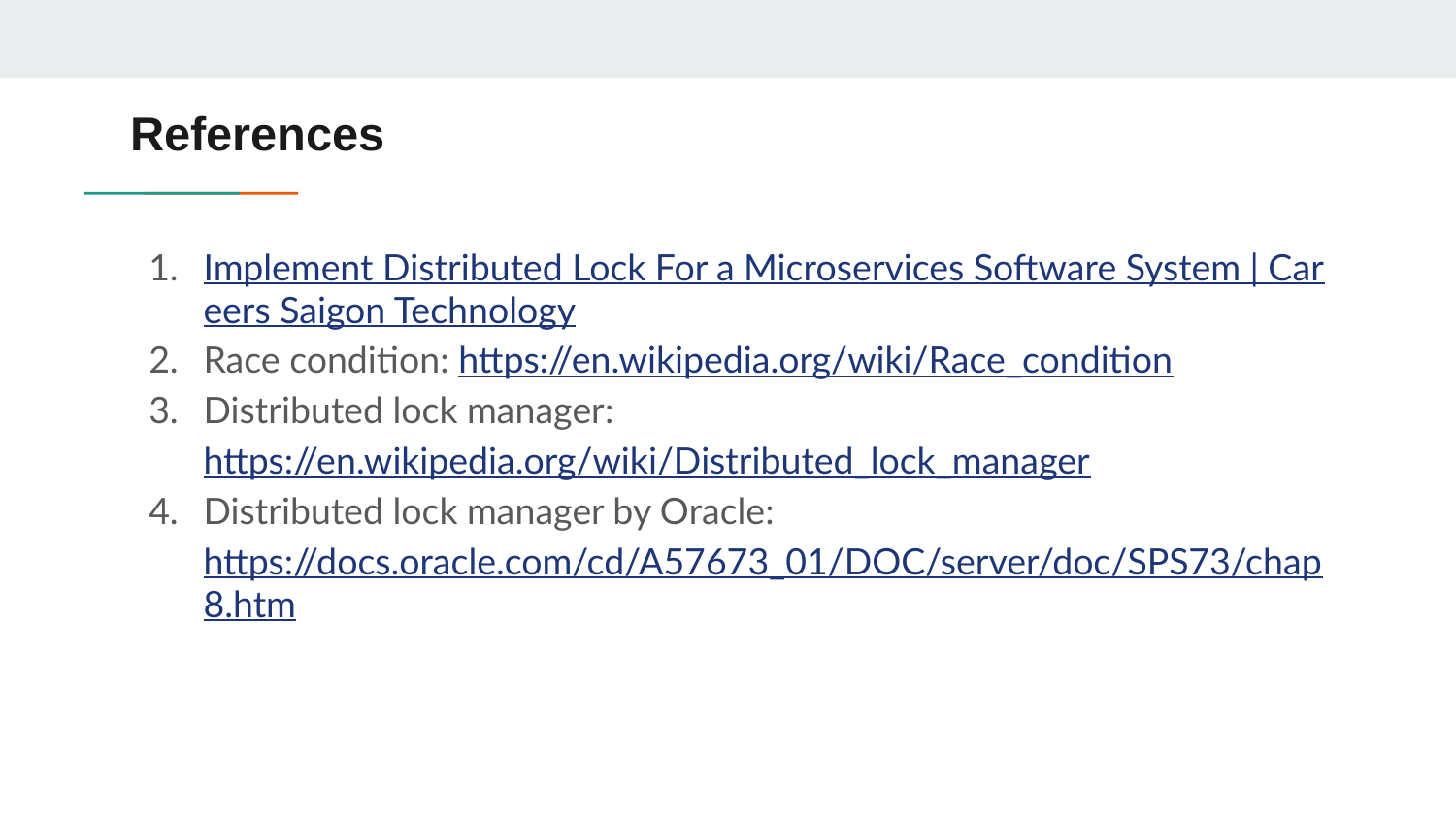

# References
Implement Distributed Lock For a Microservices Software System | Careers Saigon Technology
Race condition: https://en.wikipedia.org/wiki/Race_condition
Distributed lock manager: https://en.wikipedia.org/wiki/Distributed_lock_manager
Distributed lock manager by Oracle: https://docs.oracle.com/cd/A57673_01/DOC/server/doc/SPS73/chap8.htm